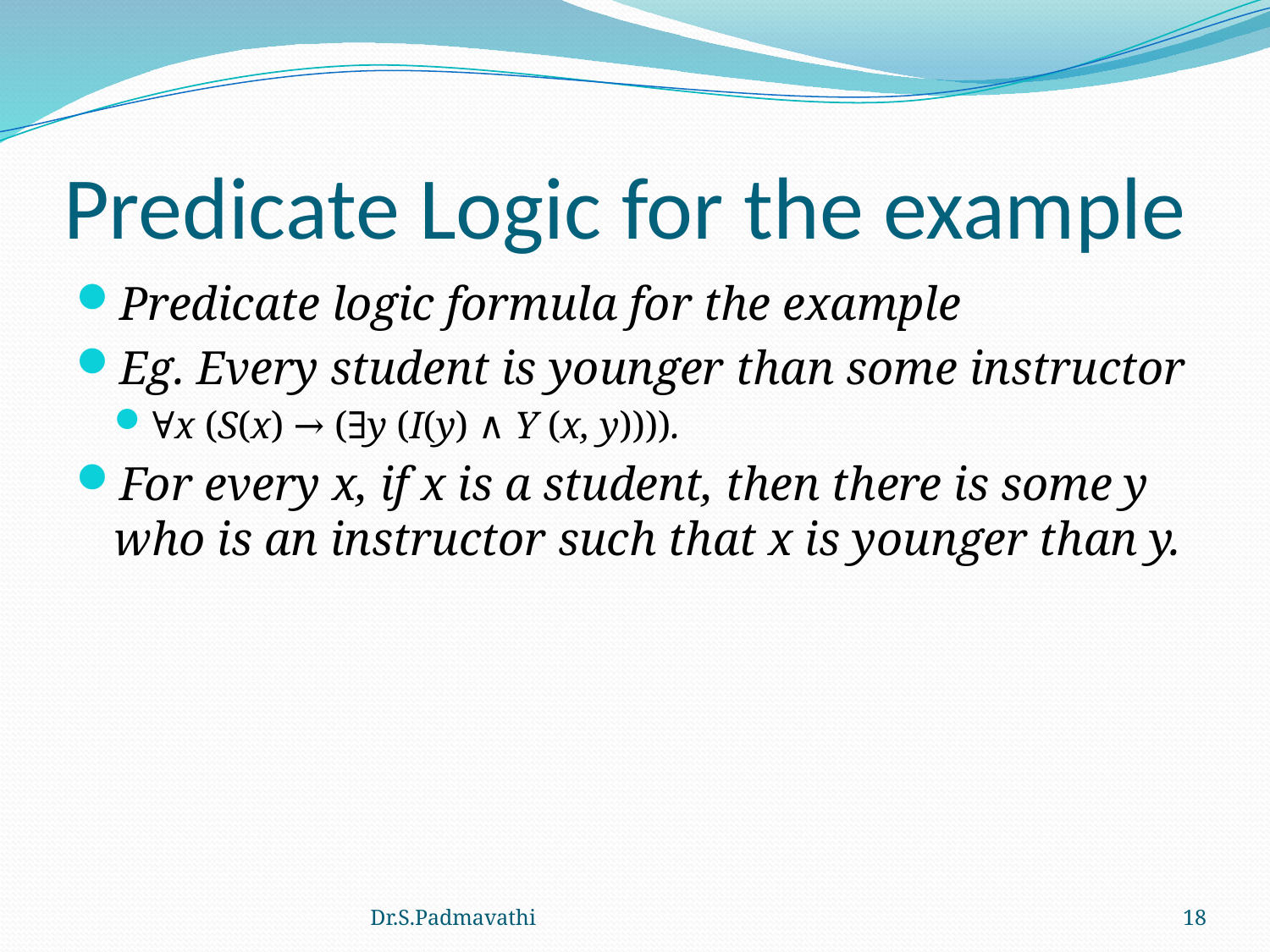

# Predicate Logic for the example
Predicate logic formula for the example
Eg. Every student is younger than some instructor
∀x (S(x) → (∃y (I(y) ∧ Y (x, y)))).
For every x, if x is a student, then there is some y who is an instructor such that x is younger than y.
Dr.S.Padmavathi
18